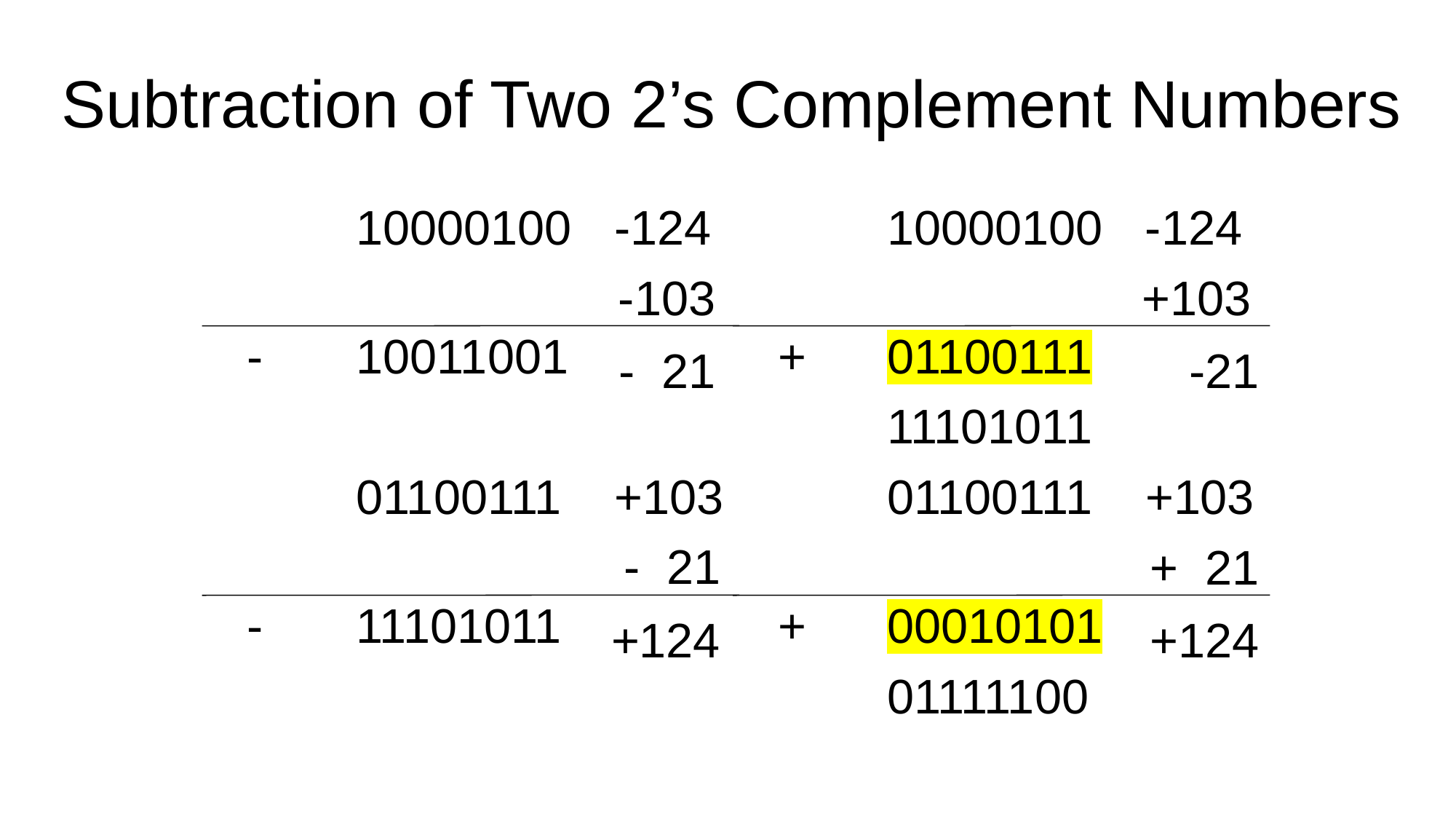

# Subtraction of Two 2’s Complement Numbers
	10000100
- 	10011001
	10000100
+ 	01100111
	11101011
-124
-124
-103
+103
-  21
-21
	01100111
- 	11101011

	01100111
+ 	00010101
	01111100
+103
+103
-  21
+  21
+124
+124